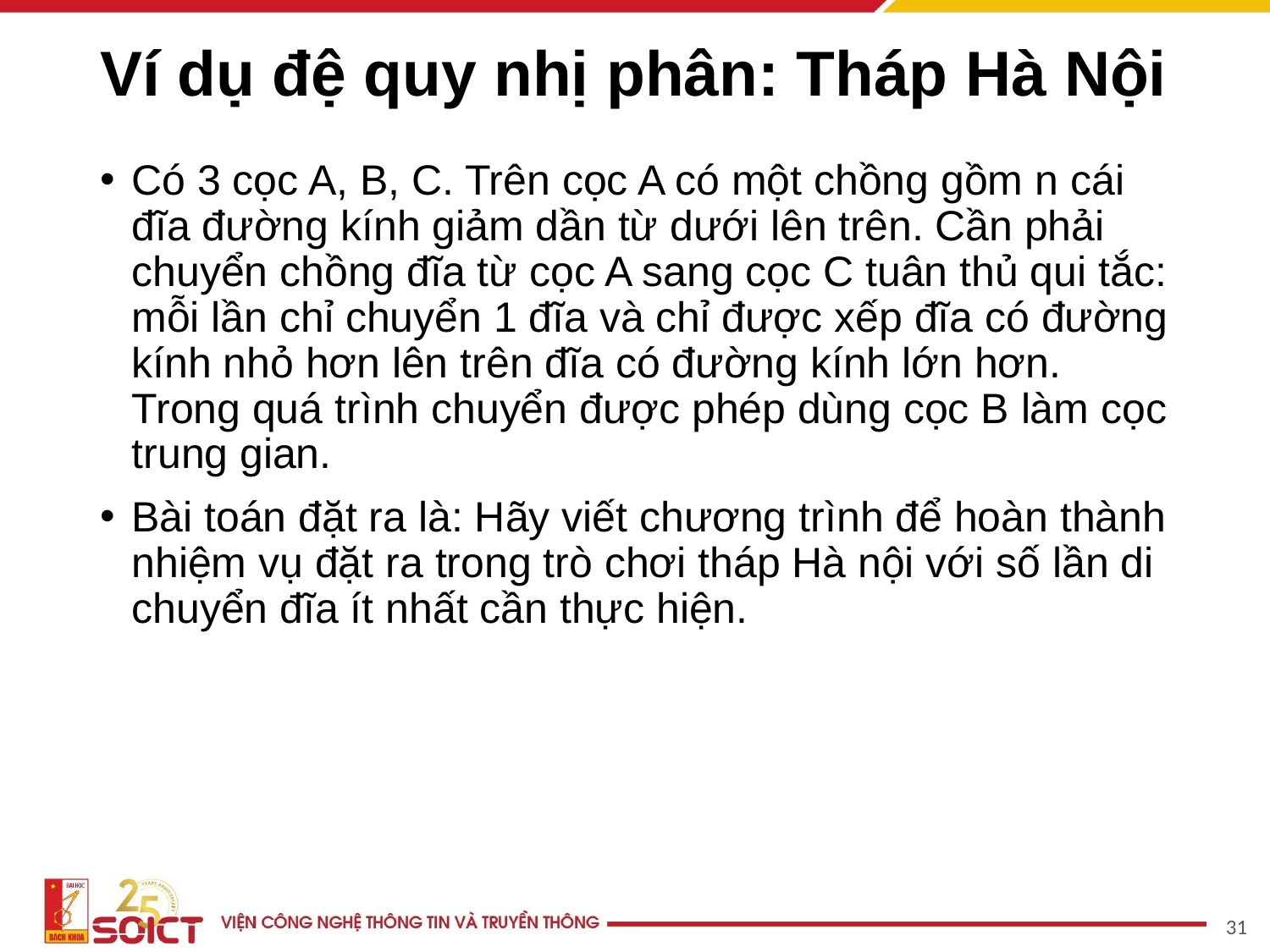

# Ví dụ đệ quy nhị phân: Tháp Hà Nội
Có 3 cọc A, B, C. Trên cọc A có một chồng gồm n cái đĩa đường kính giảm dần từ dưới lên trên. Cần phải chuyển chồng đĩa từ cọc A sang cọc C tuân thủ qui tắc: mỗi lần chỉ chuyển 1 đĩa và chỉ được xếp đĩa có đường kính nhỏ hơn lên trên đĩa có đường kính lớn hơn. Trong quá trình chuyển được phép dùng cọc B làm cọc trung gian.
Bài toán đặt ra là: Hãy viết chương trình để hoàn thành nhiệm vụ đặt ra trong trò chơi tháp Hà nội với số lần di chuyển đĩa ít nhất cần thực hiện.
31